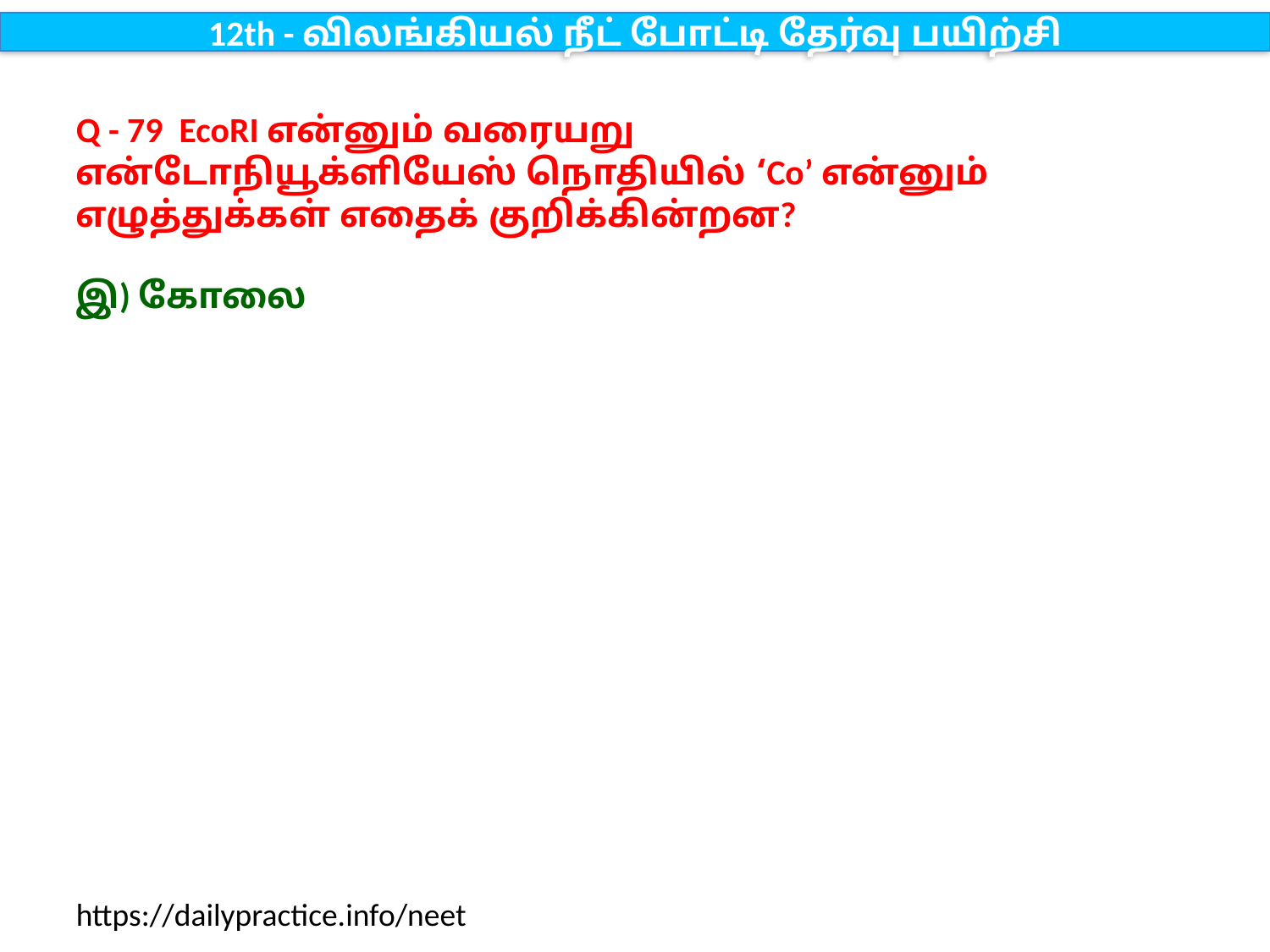

12th - விலங்கியல் நீட் போட்டி தேர்வு பயிற்சி

Q - 79  EcoRI என்னும் வரையறு என்டோநியூக்ளியேஸ் நொதியில் ‘Co’ என்னும் எழுத்துக்கள் எதைக் குறிக்கின்றன?

இ) கோலை
https://dailypractice.info/neet